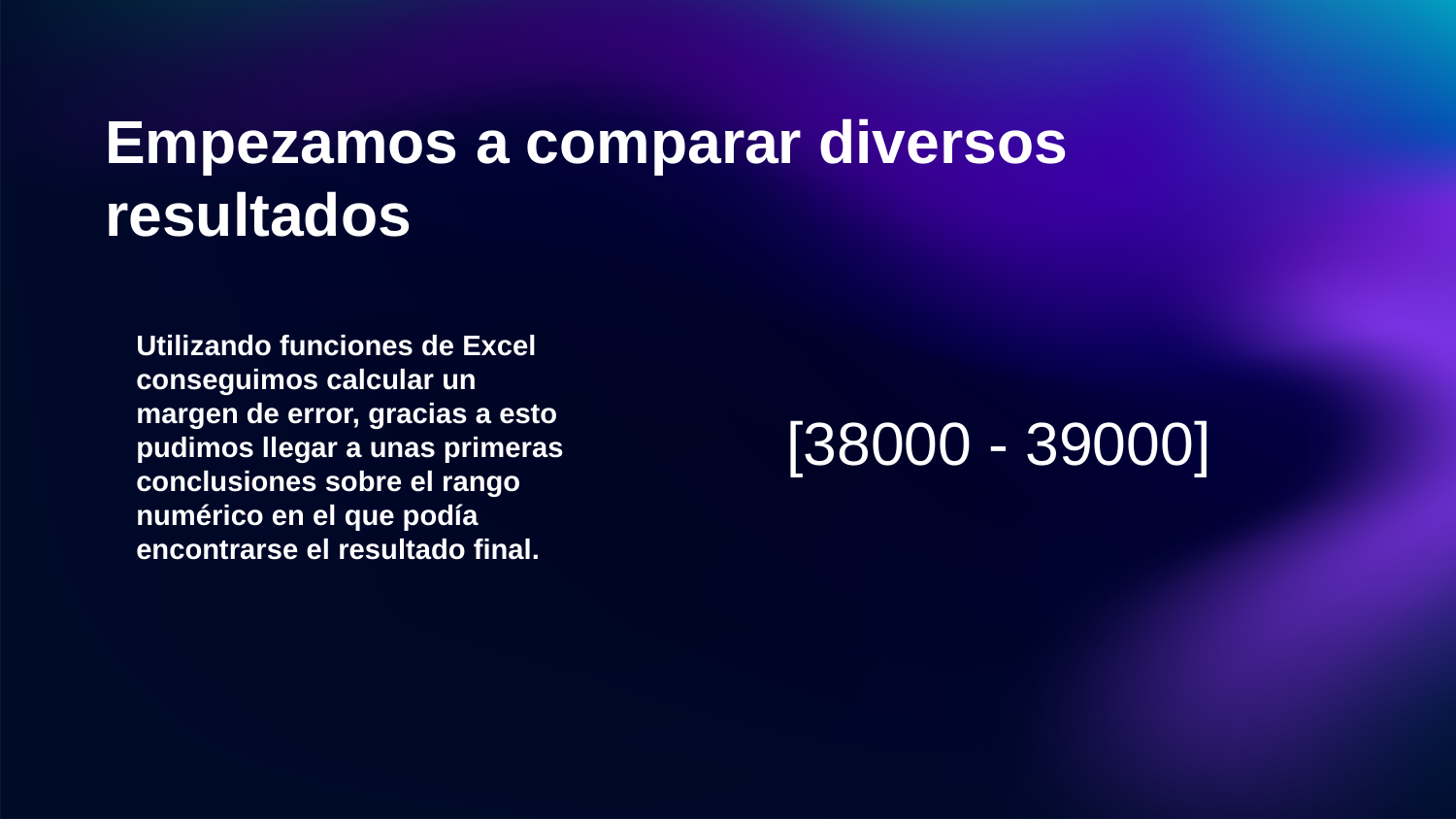

Empezamos a comparar diversos resultados
Utilizando funciones de Excel conseguimos calcular un margen de error, gracias a esto pudimos llegar a unas primeras conclusiones sobre el rango numérico en el que podía encontrarse el resultado final.
[38000 - 39000]